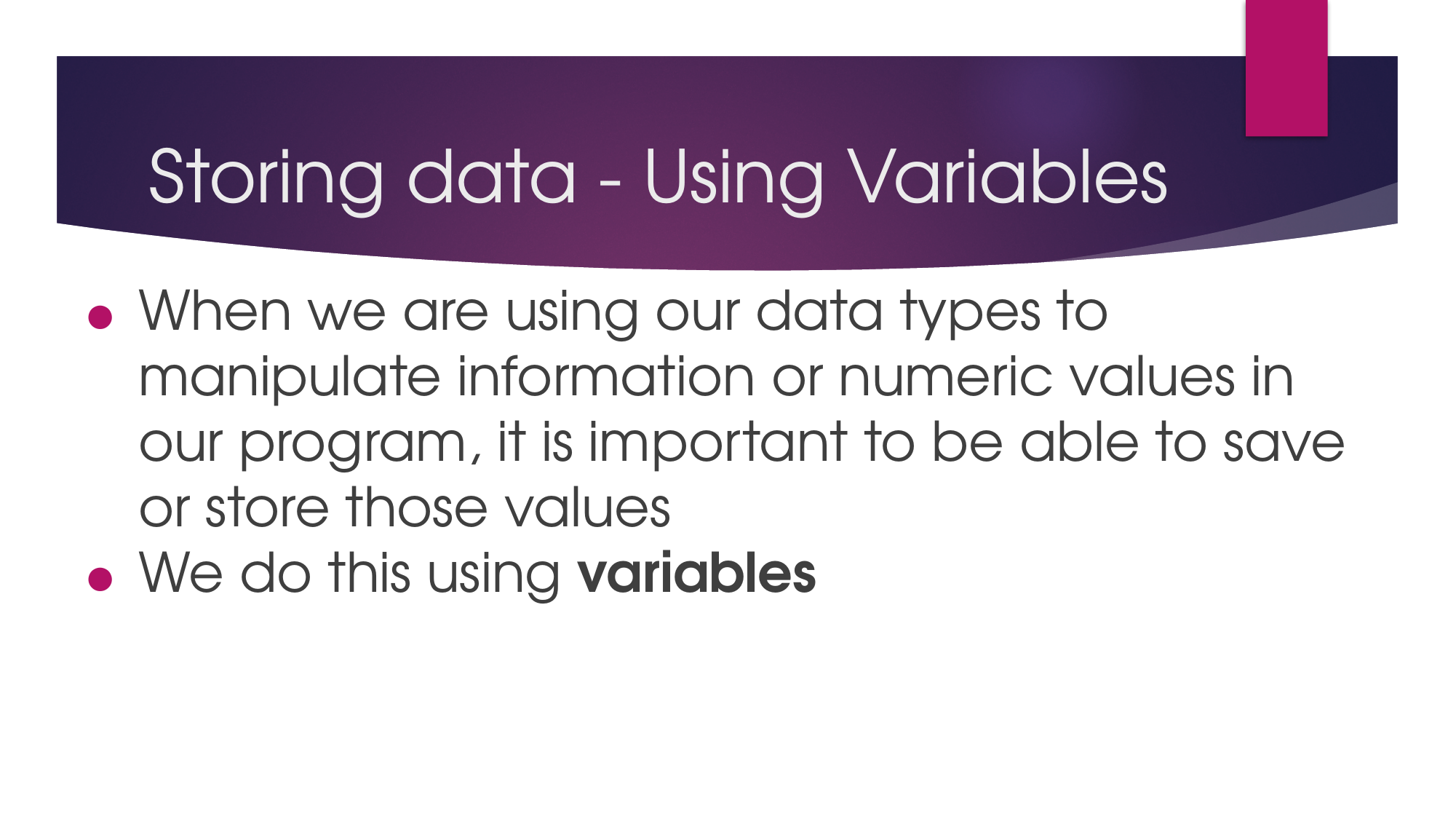

# Storing data - Using Variables
When we are using our data types to manipulate information or numeric values in our program, it is important to be able to save or store those values
We do this using variables